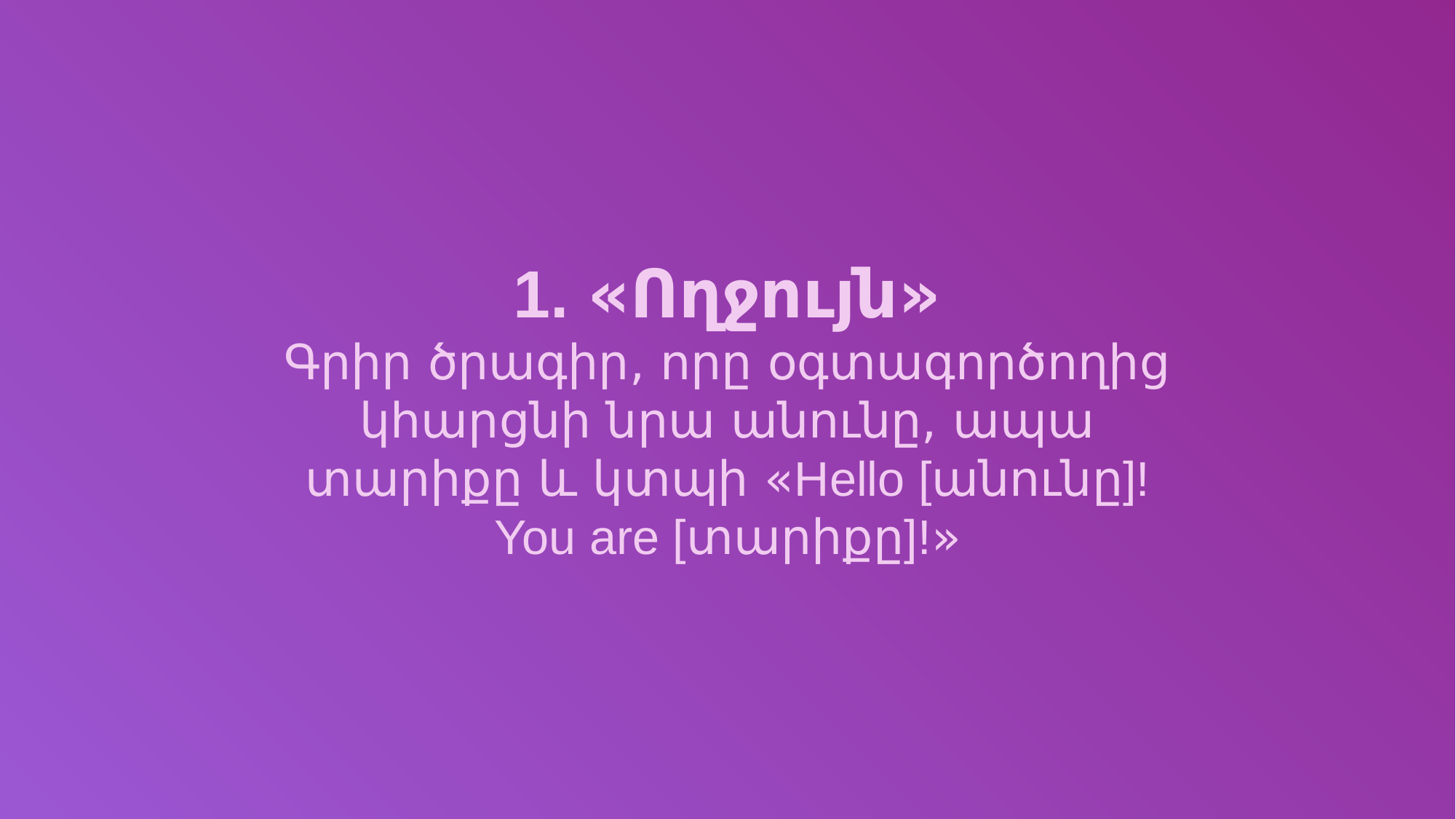

1. «Ողջույն»
Գրիր ծրագիր, որը օգտագործողից կհարցնի նրա անունը, ապա տարիքը և կտպի «Hello [անունը]! You are [տարիքը]!»